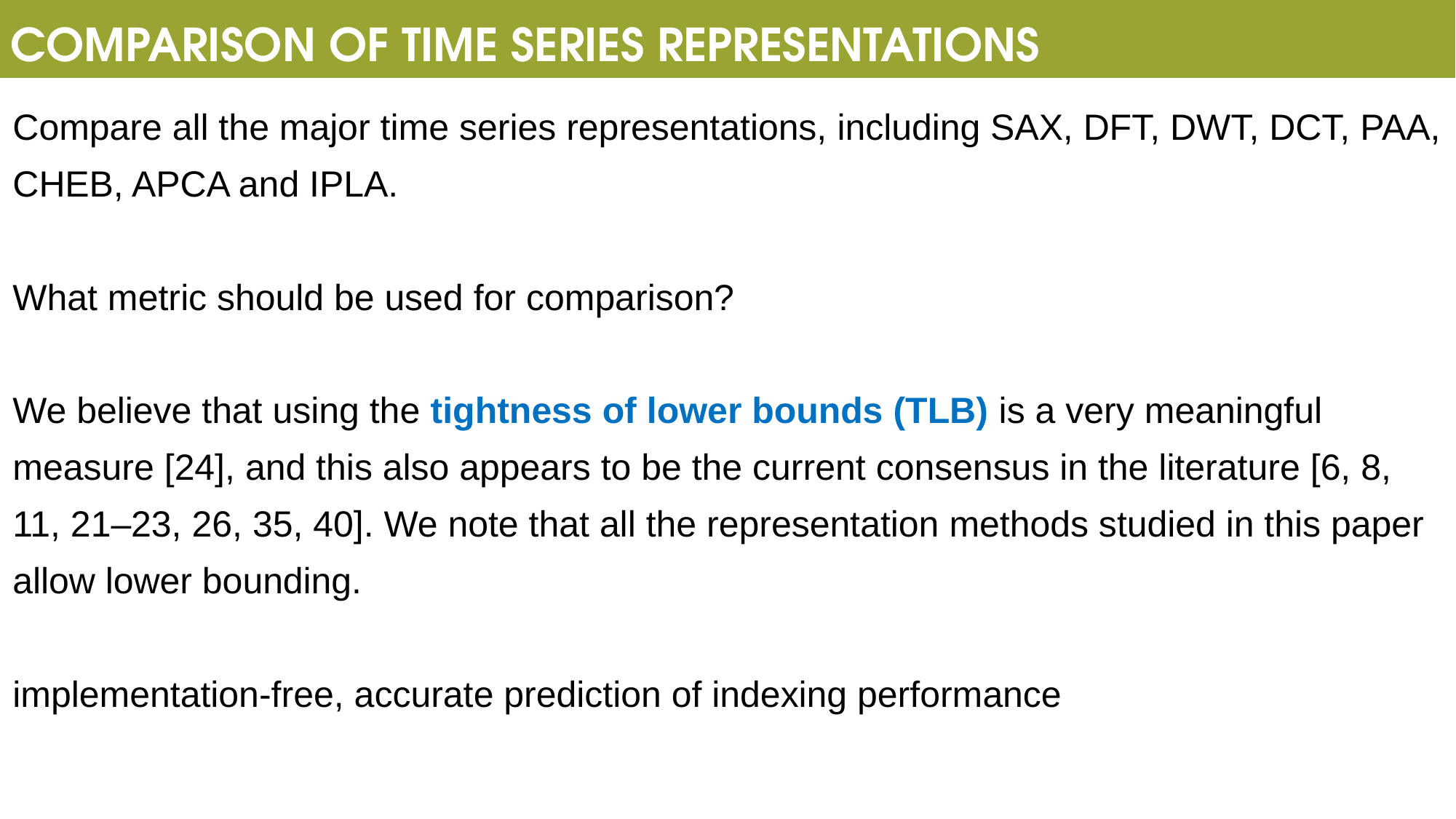

COMPARISON OF TIME SERIES REPRESENTATIONS
Compare all the major time series representations, including SAX, DFT, DWT, DCT, PAA, CHEB, APCA and IPLA.

What metric should be used for comparison?

We believe that using the tightness of lower bounds (TLB) is a very meaningful measure [24], and this also appears to be the current consensus in the literature [6, 8, 11, 21–23, 26, 35, 40]. We note that all the representation methods studied in this paper allow lower bounding.

implementation-free, accurate prediction of indexing performance